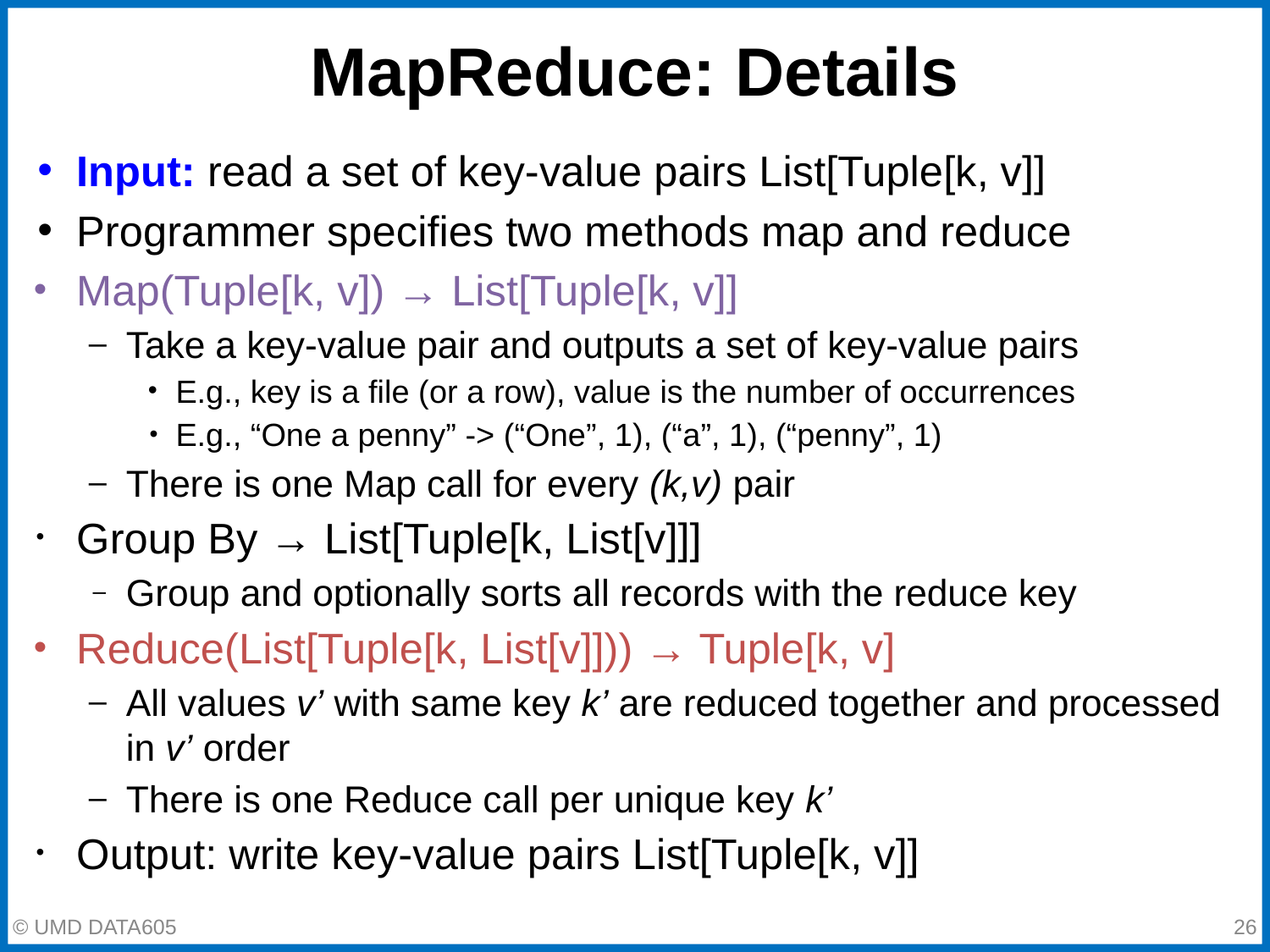

# MapReduce: Details
Input: read a set of key-value pairs List[Tuple[k, v]]
Programmer specifies two methods map and reduce
Map(Tuple[k, v]) → List[Tuple[k, v]]
Take a key-value pair and outputs a set of key-value pairs
E.g., key is a file (or a row), value is the number of occurrences
E.g., “One a penny” -> (“One”, 1), (“a”, 1), (“penny”, 1)
There is one Map call for every (k,v) pair
Group By → List[Tuple[k, List[v]]]
Group and optionally sorts all records with the reduce key
Reduce(List[Tuple[k, List[v]])) → Tuple[k, v]
All values v’ with same key k’ are reduced together and processed in v’ order
There is one Reduce call per unique key k’
Output: write key-value pairs List[Tuple[k, v]]
26